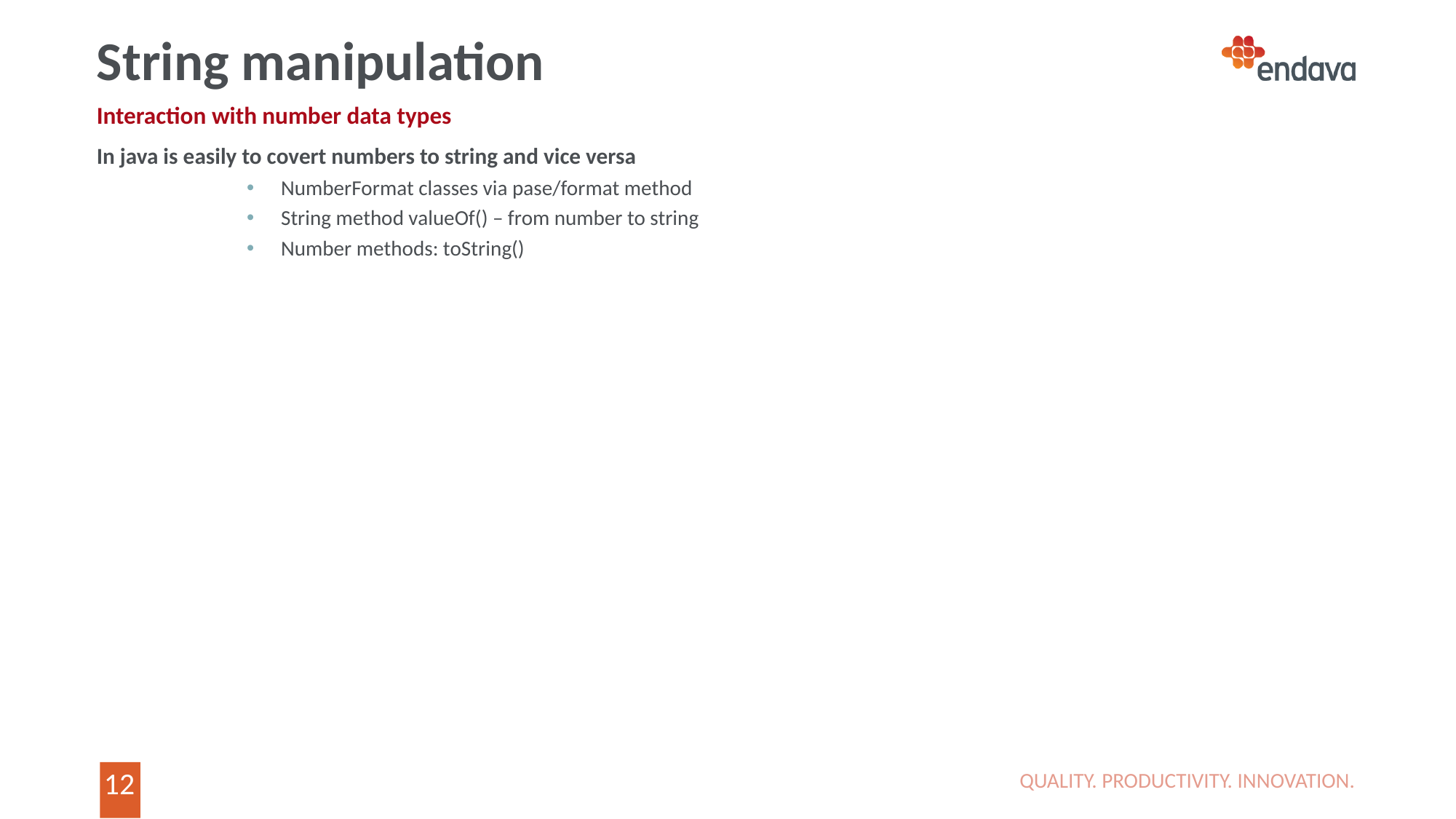

# String manipulation
Interaction with number data types
In java is easily to covert numbers to string and vice versa
NumberFormat classes via pase/format method
String method valueOf() – from number to string
Number methods: toString()

QUALITY. PRODUCTIVITY. INNOVATION.